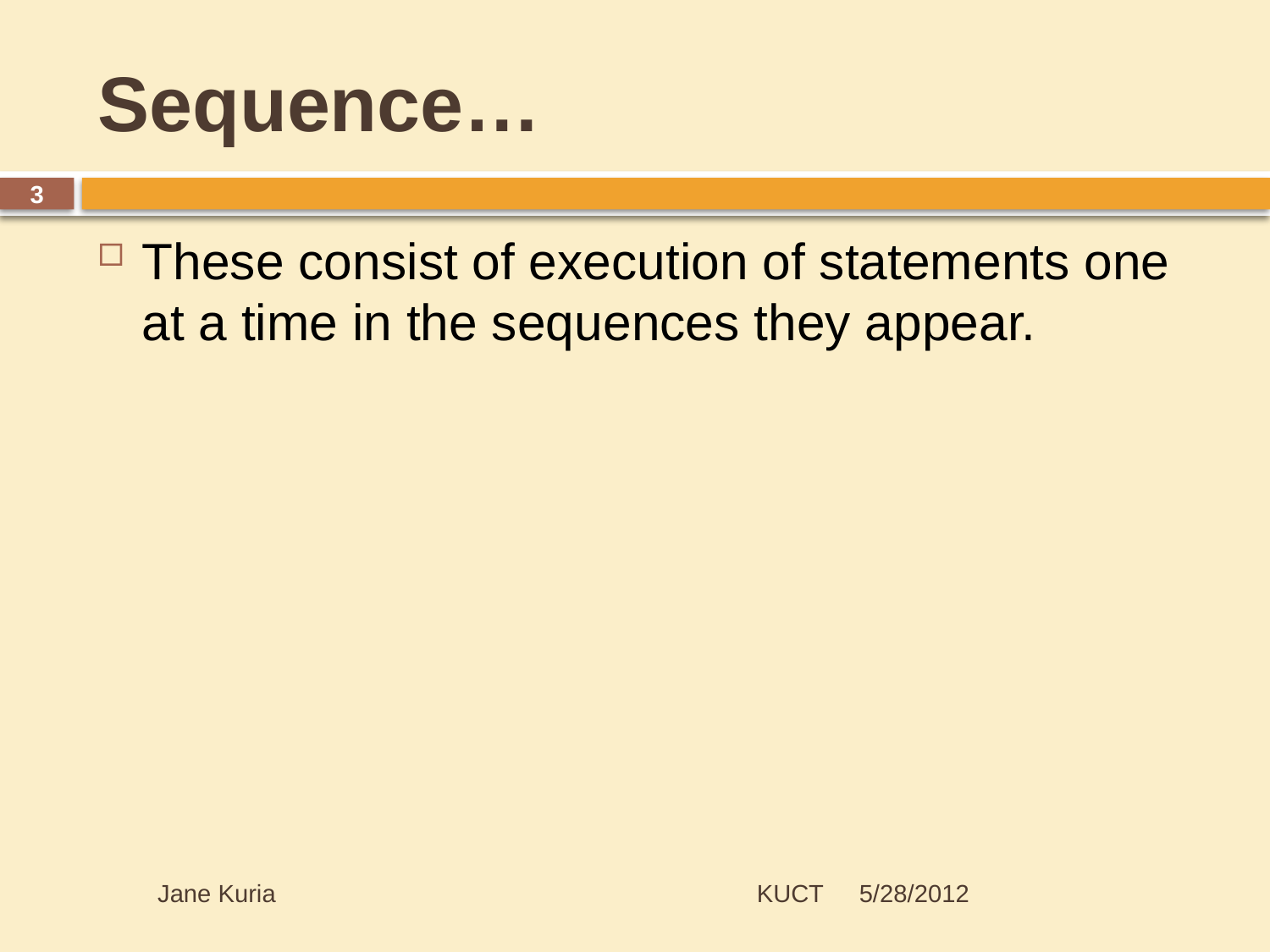

# Sequence…
3
These consist of execution of statements one at a time in the sequences they appear.
Jane Kuria                                                                     KUCT
5/28/2012